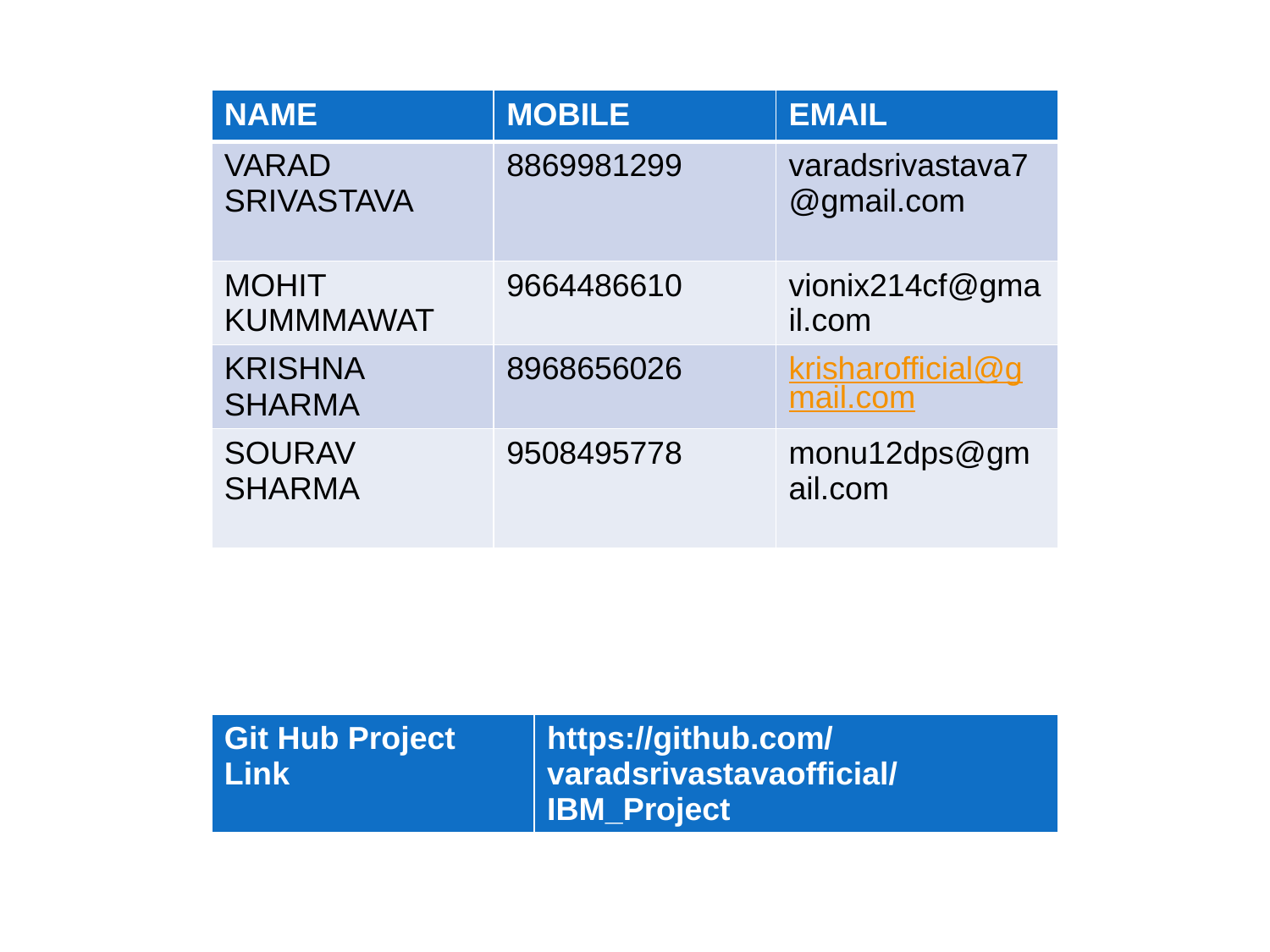

| NAME | MOBILE | EMAIL |
| --- | --- | --- |
| VARAD SRIVASTAVA | 8869981299 | varadsrivastava7@gmail.com |
| MOHIT KUMMMAWAT | 9664486610 | vionix214cf@gmail.com |
| KRISHNA SHARMA | 8968656026 | krisharofficial@gmail.com |
| SOURAV SHARMA | 9508495778 | monu12dps@gmail.com |
| Git Hub Project Link | https://github.com/varadsrivastavaofficial/IBM\_Project |
| --- | --- |